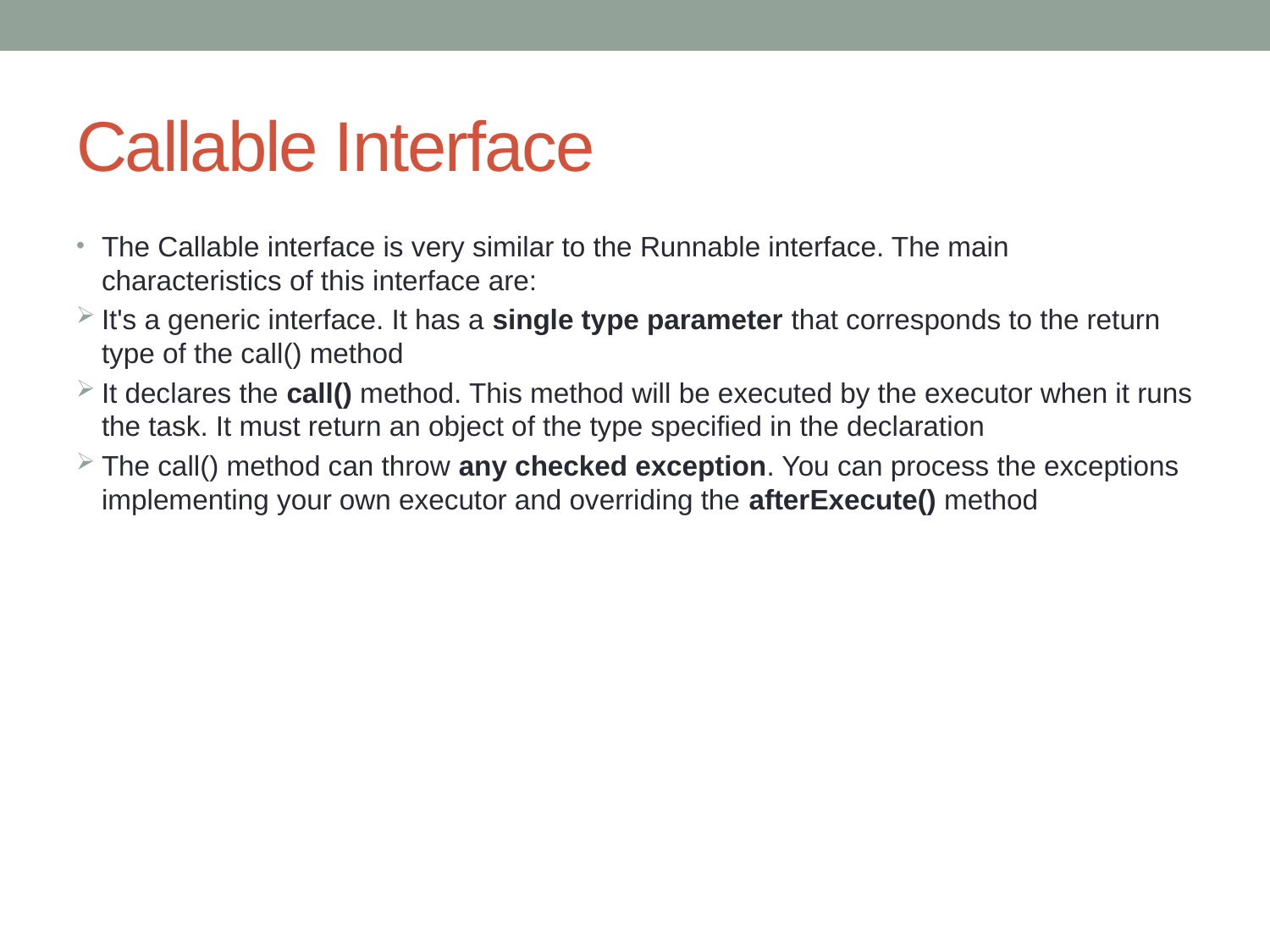

# Callable Interface
The Callable interface is very similar to the Runnable interface. The main characteristics of this interface are:
It's a generic interface. It has a single type parameter that corresponds to the return type of the call() method
It declares the call() method. This method will be executed by the executor when it runs the task. It must return an object of the type specified in the declaration
The call() method can throw any checked exception. You can process the exceptions implementing your own executor and overriding the afterExecute() method